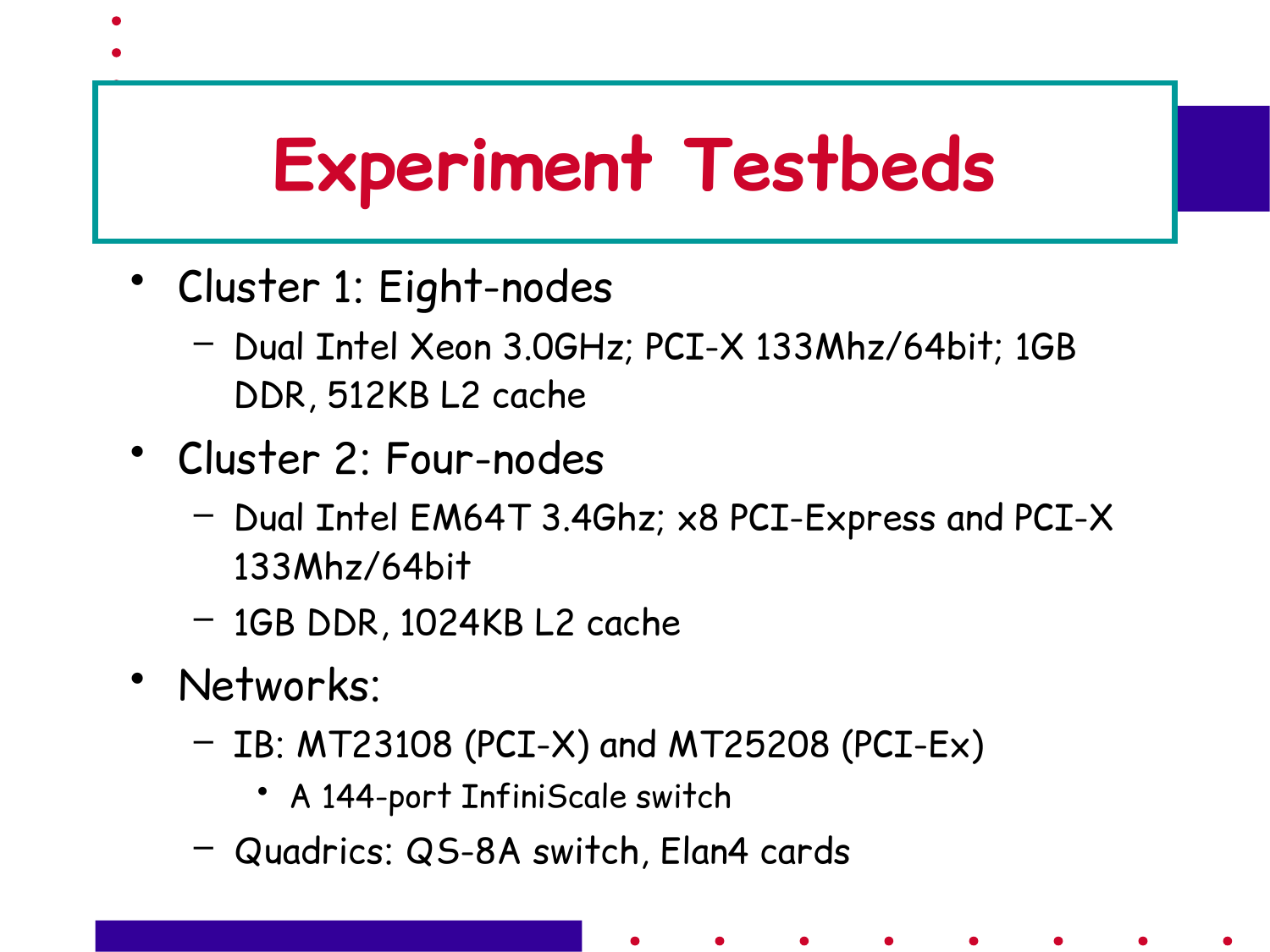

# Experiment Testbeds
Cluster 1: Eight-nodes
Dual Intel Xeon 3.0GHz; PCI-X 133Mhz/64bit; 1GB DDR, 512KB L2 cache
Cluster 2: Four-nodes
Dual Intel EM64T 3.4Ghz; x8 PCI-Express and PCI-X 133Mhz/64bit
1GB DDR, 1024KB L2 cache
Networks:
IB: MT23108 (PCI-X) and MT25208 (PCI-Ex)
A 144-port InfiniScale switch
Quadrics: QS-8A switch, Elan4 cards